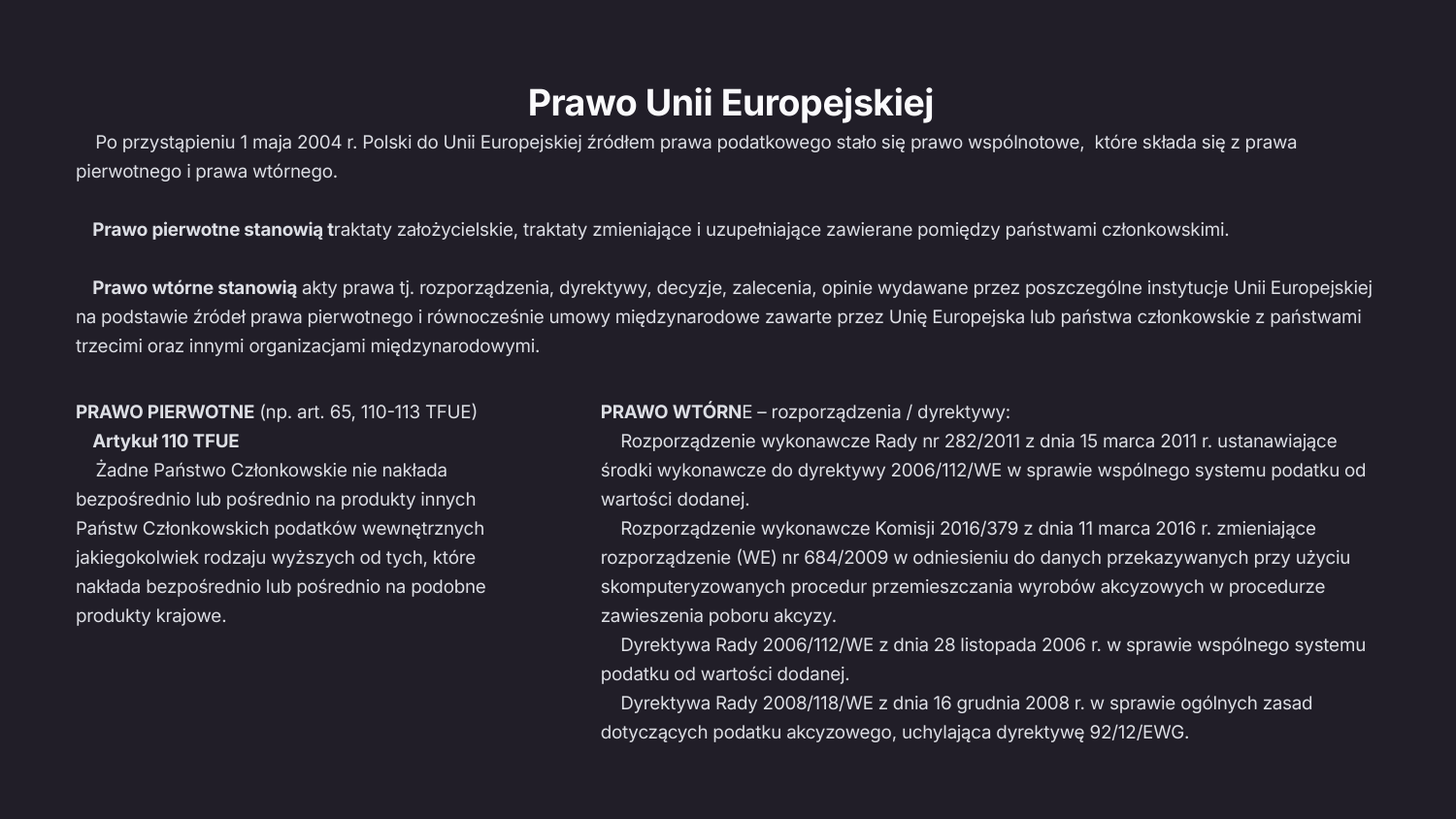

Prawo Unii Europejskiej
    Po przystąpieniu 1 maja 2004 r. Polski do Unii Europejskiej źródłem prawa podatkowego stało się prawo wspólnotowe,  które składa się z prawa pierwotnego i prawa wtórnego.

    Prawo pierwotne stanowią traktaty założycielskie, traktaty zmieniające i uzupełniające zawierane pomiędzy państwami członkowskimi.

    Prawo wtórne stanowią akty prawa tj. rozporządzenia, dyrektywy, decyzje, zalecenia, opinie wydawane przez poszczególne instytucje Unii Europejskiej na podstawie źródeł prawa pierwotnego i równocześnie umowy międzynarodowe zawarte przez Unię Europejska lub państwa członkowskie z państwami trzecimi oraz innymi organizacjami międzynarodowymi.
PRAWO PIERWOTNE (np. art. 65, 110-113 TFUE)
    Artykuł 110 TFUE
    Żadne Państwo Członkowskie nie nakłada bezpośrednio lub pośrednio na produkty innych Państw Członkowskich podatków wewnętrznych jakiegokolwiek rodzaju wyższych od tych, które nakłada bezpośrednio lub pośrednio na podobne produkty krajowe.
PRAWO WTÓRNE – rozporządzenia / dyrektywy:
    Rozporządzenie wykonawcze Rady nr 282/2011 z dnia 15 marca 2011 r. ustanawiające środki wykonawcze do dyrektywy 2006/112/WE w sprawie wspólnego systemu podatku od wartości dodanej.
    Rozporządzenie wykonawcze Komisji 2016/379 z dnia 11 marca 2016 r. zmieniające rozporządzenie (WE) nr 684/2009 w odniesieniu do danych przekazywanych przy użyciu skomputeryzowanych procedur przemieszczania wyrobów akcyzowych w procedurze zawieszenia poboru akcyzy.
    Dyrektywa Rady 2006/112/WE z dnia 28 listopada 2006 r. w sprawie wspólnego systemu podatku od wartości dodanej.
    Dyrektywa Rady 2008/118/WE z dnia 16 grudnia 2008 r. w sprawie ogólnych zasad dotyczących podatku akcyzowego, uchylająca dyrektywę 92/12/EWG.